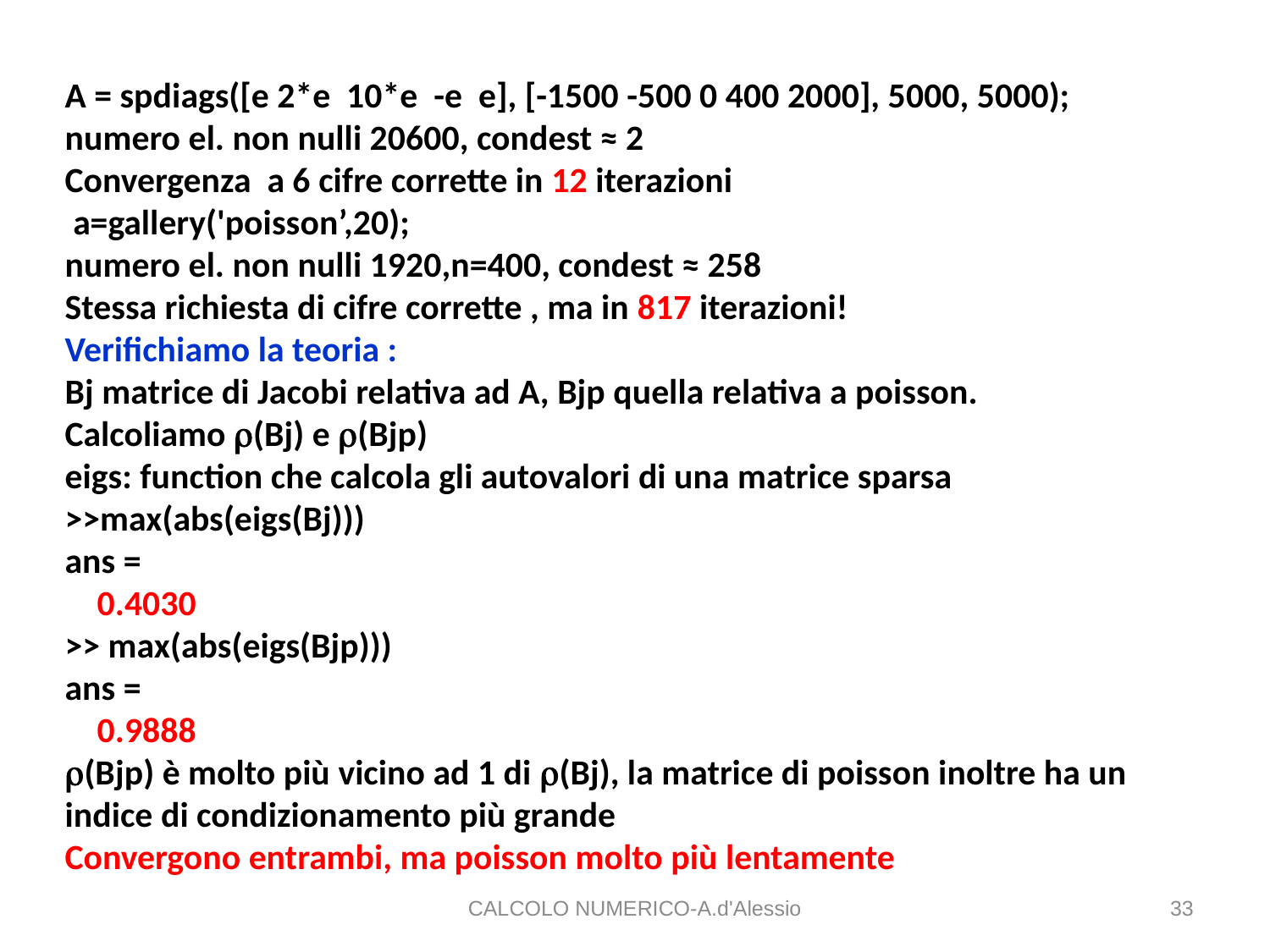

A = spdiags([e 2*e  10*e  -e  e], [-1500 -500 0 400 2000], 5000, 5000);
numero el. non nulli 20600, condest ≈ 2
Convergenza  a 6 cifre corrette in 12 iterazioni
 a=gallery('poisson’,20);
numero el. non nulli 1920,n=400, condest ≈ 258
Stessa richiesta di cifre corrette , ma in 817 iterazioni!
Verifichiamo la teoria :
Bj matrice di Jacobi relativa ad A, Bjp quella relativa a poisson.
Calcoliamo ρ(Bj) e ρ(Bjp)
eigs: function che calcola gli autovalori di una matrice sparsa
>>max(abs(eigs(Bj)))
ans =
    0.4030
>> max(abs(eigs(Bjp)))
ans =
    0.9888
ρ(Bjp) è molto più vicino ad 1 di ρ(Bj), la matrice di poisson inoltre ha un indice di condizionamento più grande
Convergono entrambi, ma poisson molto più lentamente
CALCOLO NUMERICO-A.d'Alessio
33